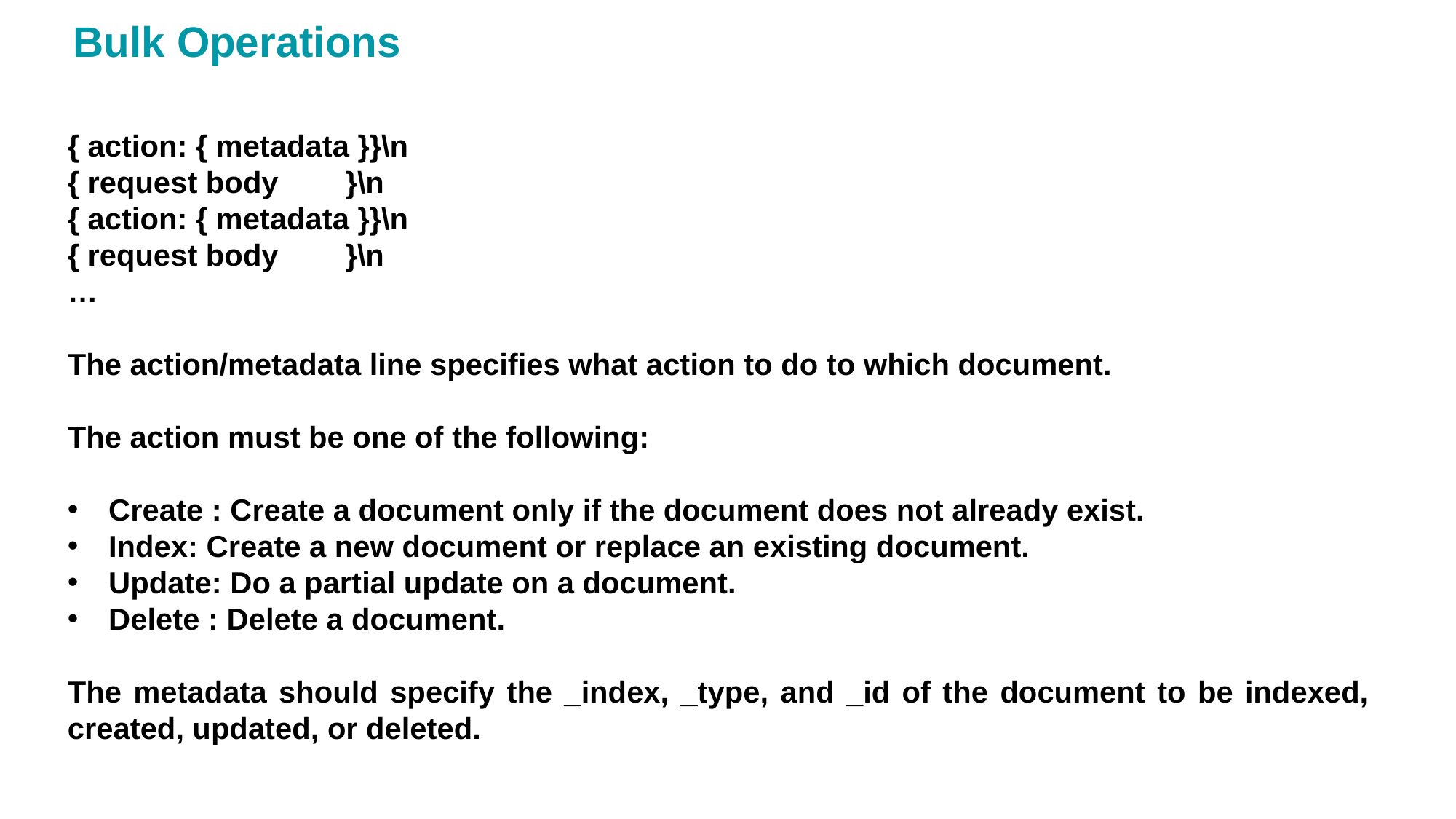

# Bulk Operations
{ action: { metadata }}\n
{ request body        }\n
{ action: { metadata }}\n
{ request body        }\n
…

The action/metadata line specifies what action to do to which document.

The action must be one of the following:

Create : Create a document only if the document does not already exist.
Index: Create a new document or replace an existing document.
Update: Do a partial update on a document.
Delete : Delete a document.

The metadata should specify the _index, _type, and _id of the document to be indexed, created, updated, or deleted.